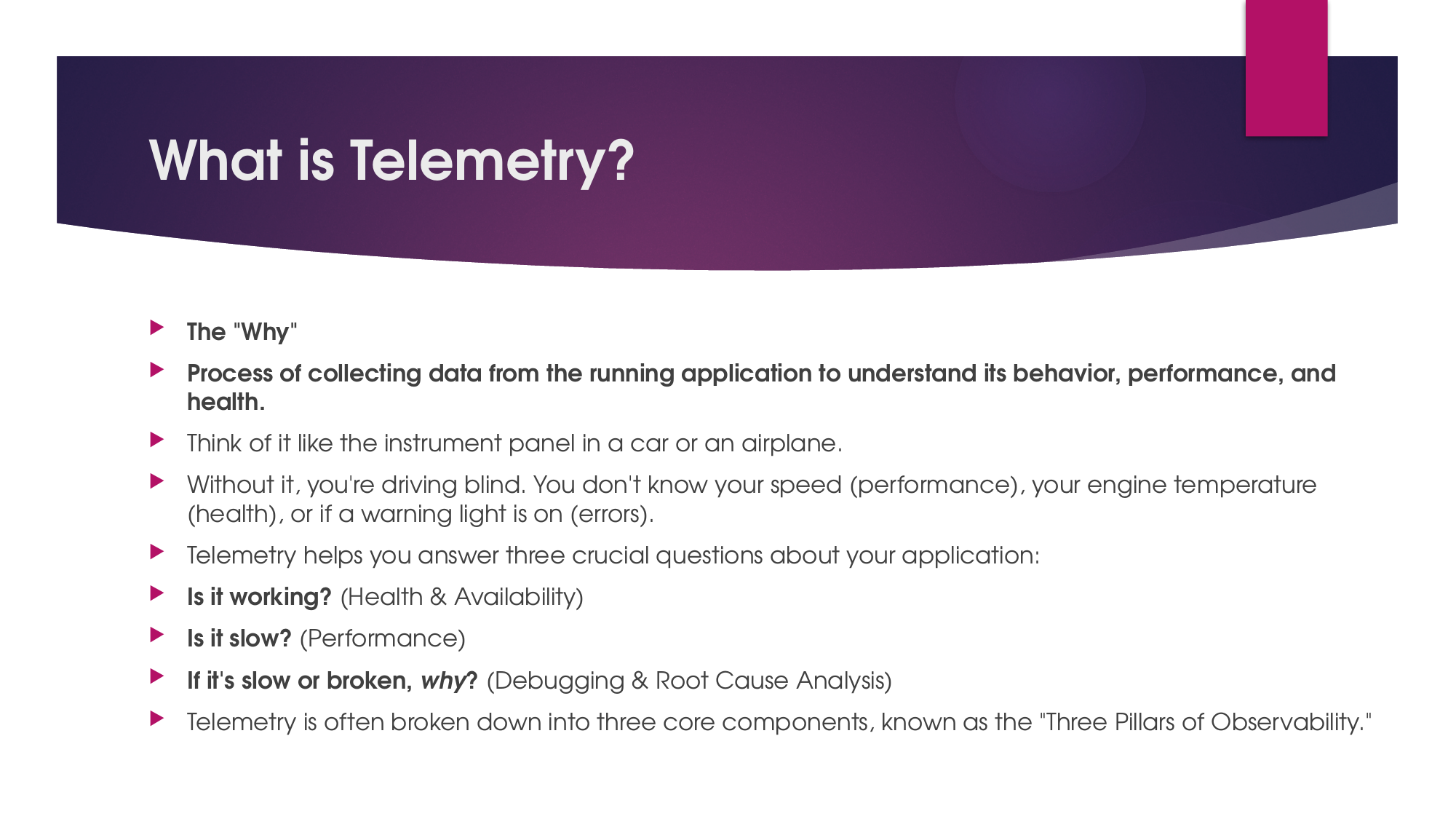

# What is Telemetry?
The "Why"
Process of collecting data from the running application to understand its behavior, performance, and health.
Think of it like the instrument panel in a car or an airplane.
Without it, you're driving blind. You don't know your speed (performance), your engine temperature (health), or if a warning light is on (errors).
Telemetry helps you answer three crucial questions about your application:
Is it working? (Health & Availability)
Is it slow? (Performance)
If it's slow or broken, why? (Debugging & Root Cause Analysis)
Telemetry is often broken down into three core components, known as the "Three Pillars of Observability."